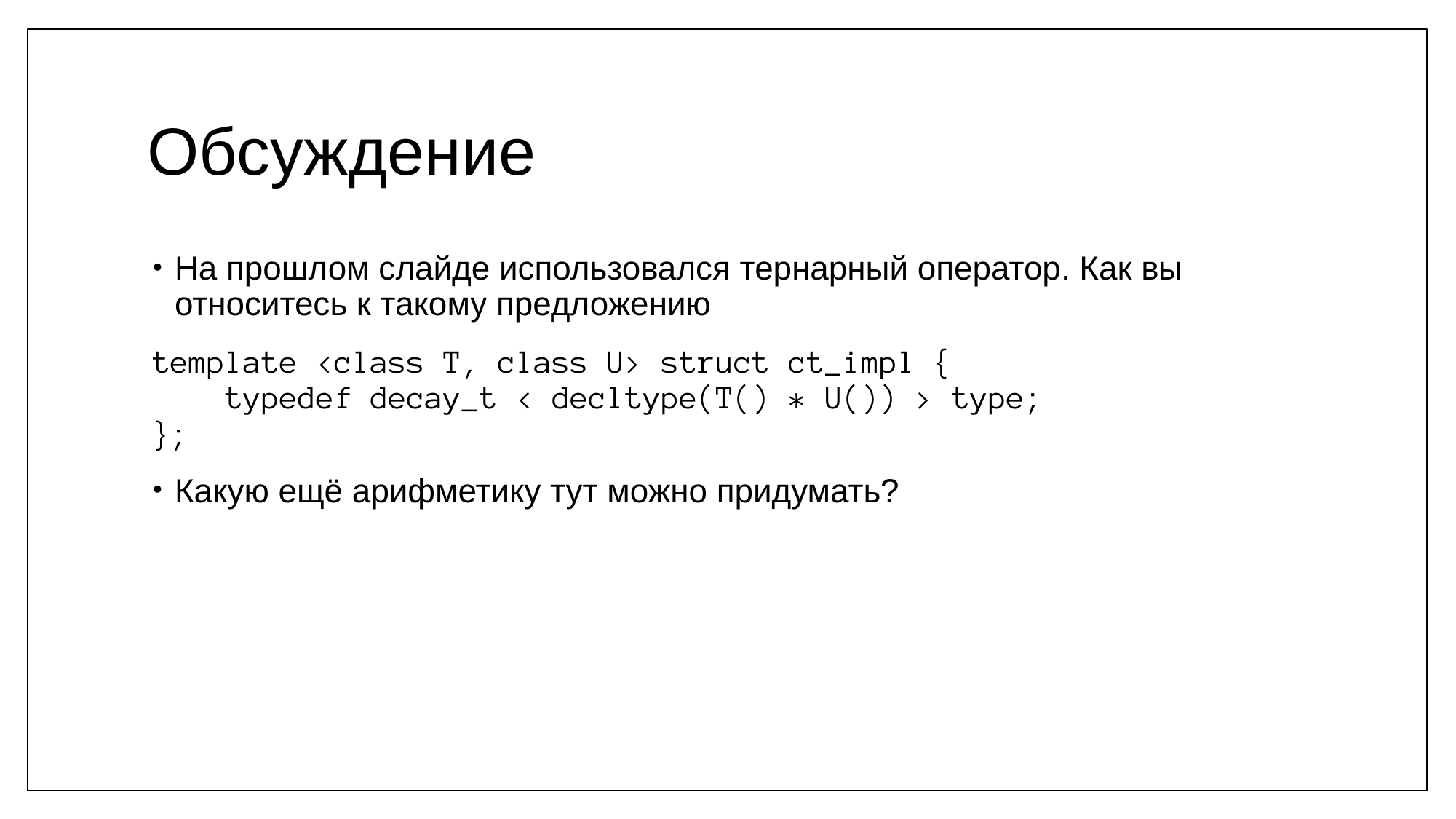

# Обсуждение
На прошлом слайде использовался тернарный оператор. Как вы относитесь к такому предложению
template <class T, class U> struct ct_impl {
    typedef decay_t < decltype(T() * U()) > type;
};
Какую ещё арифметику тут можно придумать?